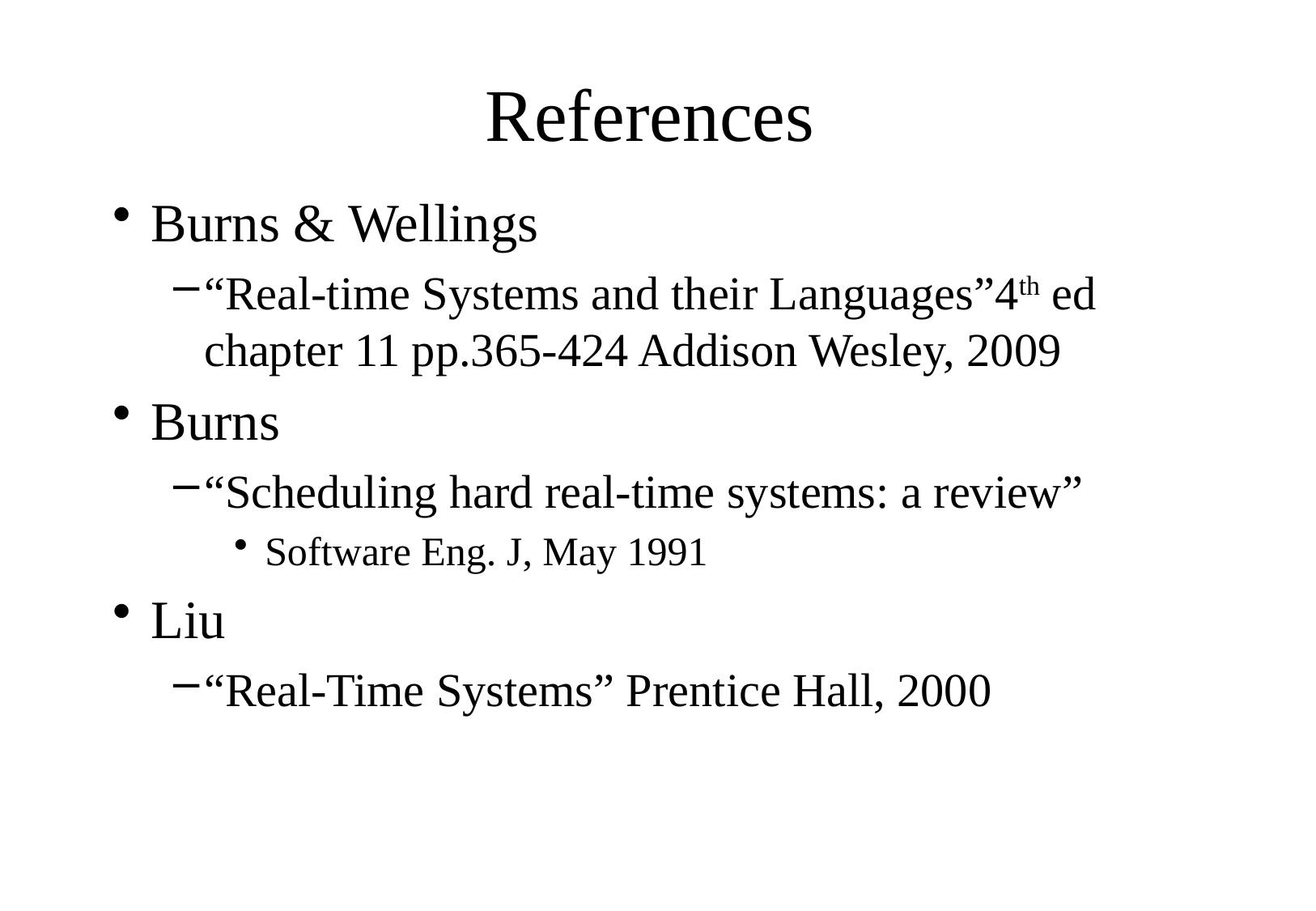

# References
Burns & Wellings
“Real-time Systems and their Languages”4th ed  chapter 11 pp.365-424 Addison Wesley, 2009
Burns
“Scheduling hard real-time systems: a review”
Software Eng. J, May 1991
Liu
“Real-Time Systems” Prentice Hall, 2000